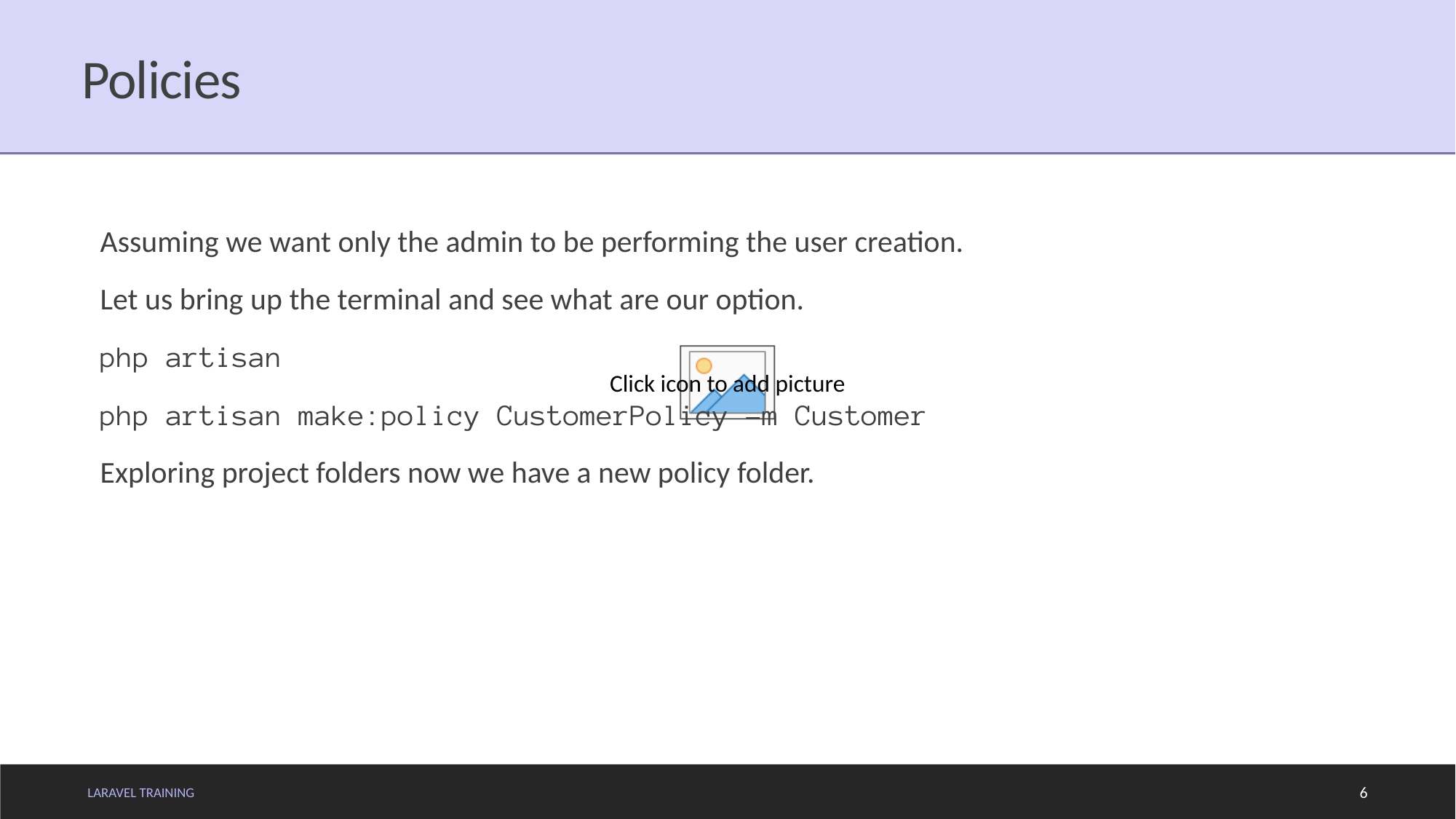

# Policies
Assuming we want only the admin to be performing the user creation.
Let us bring up the terminal and see what are our option.
php artisan
php artisan make:policy CustomerPolicy -m Customer
Exploring project folders now we have a new policy folder.
LARAVEL TRAINING
6